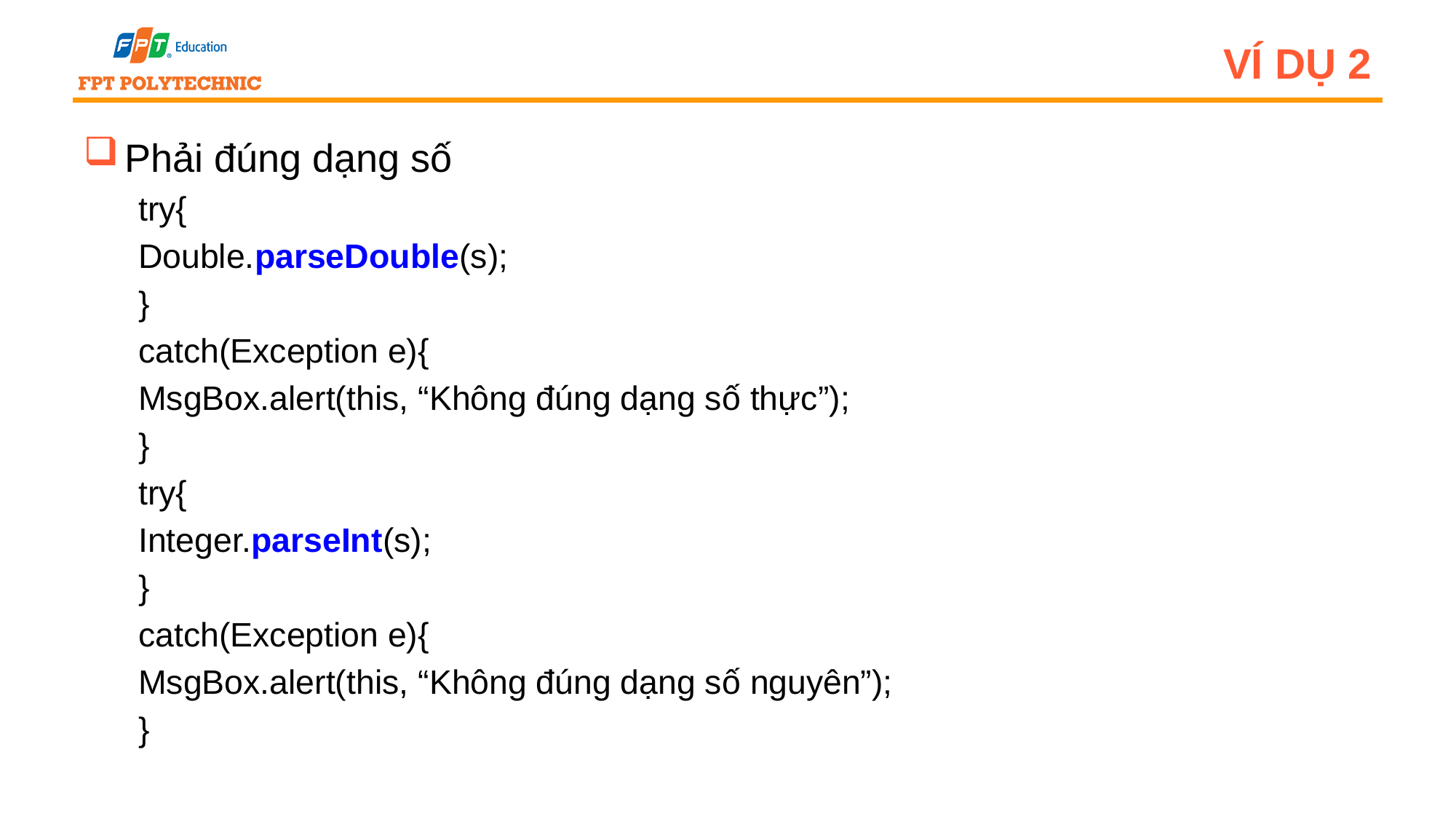

# Ví dụ 2
Phải đúng dạng số
try{
	Double.parseDouble(s);
}
catch(Exception e){
	MsgBox.alert(this, “Không đúng dạng số thực”);
}
try{
	Integer.parseInt(s);
}
catch(Exception e){
	MsgBox.alert(this, “Không đúng dạng số nguyên”);
}